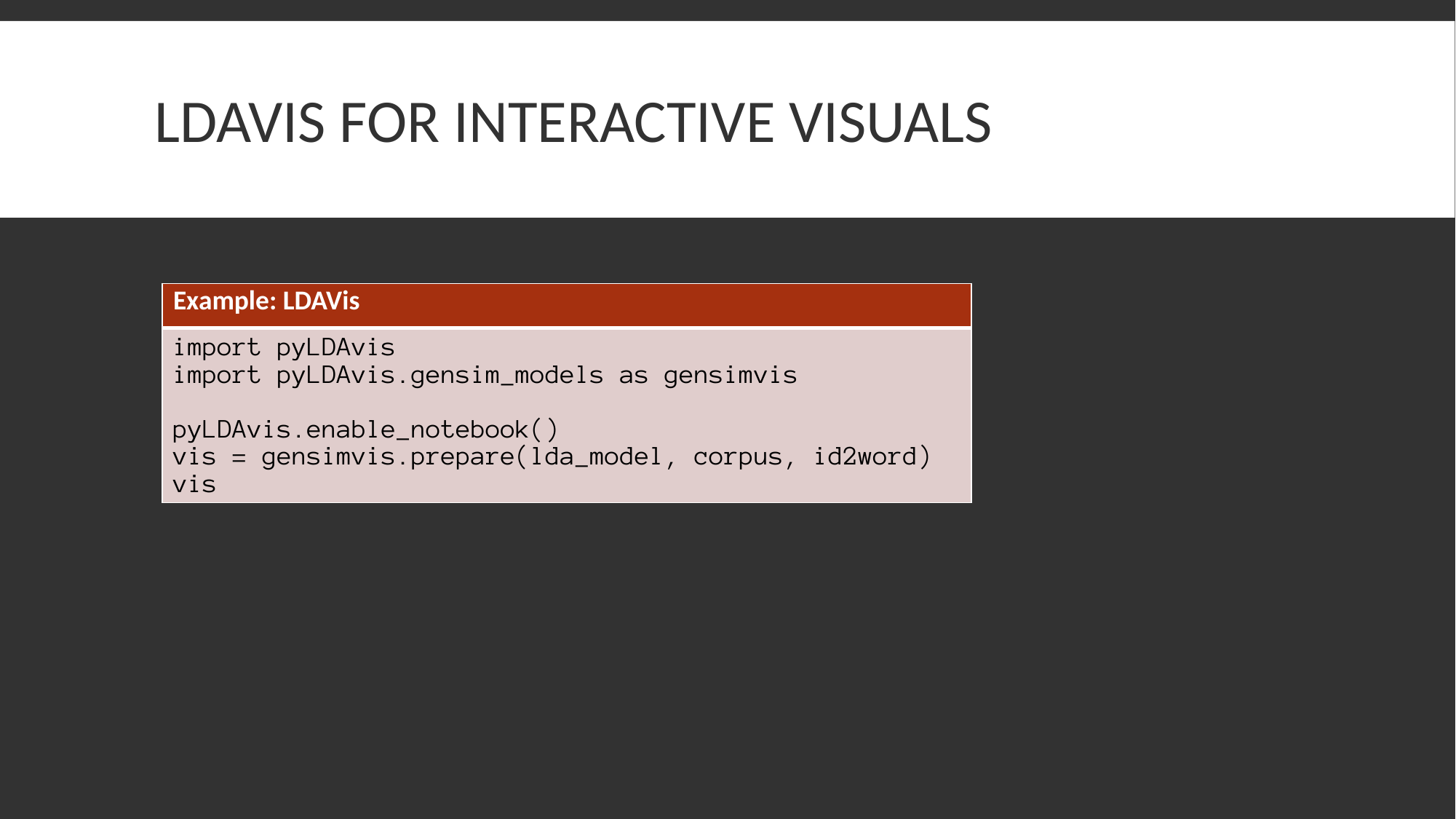

# LDAvis for interactive Visuals
| Example: LDAVis |
| --- |
| import pyLDAvis import pyLDAvis.gensim\_models as gensimvis pyLDAvis.enable\_notebook() vis = gensimvis.prepare(lda\_model, corpus, id2word) vis |